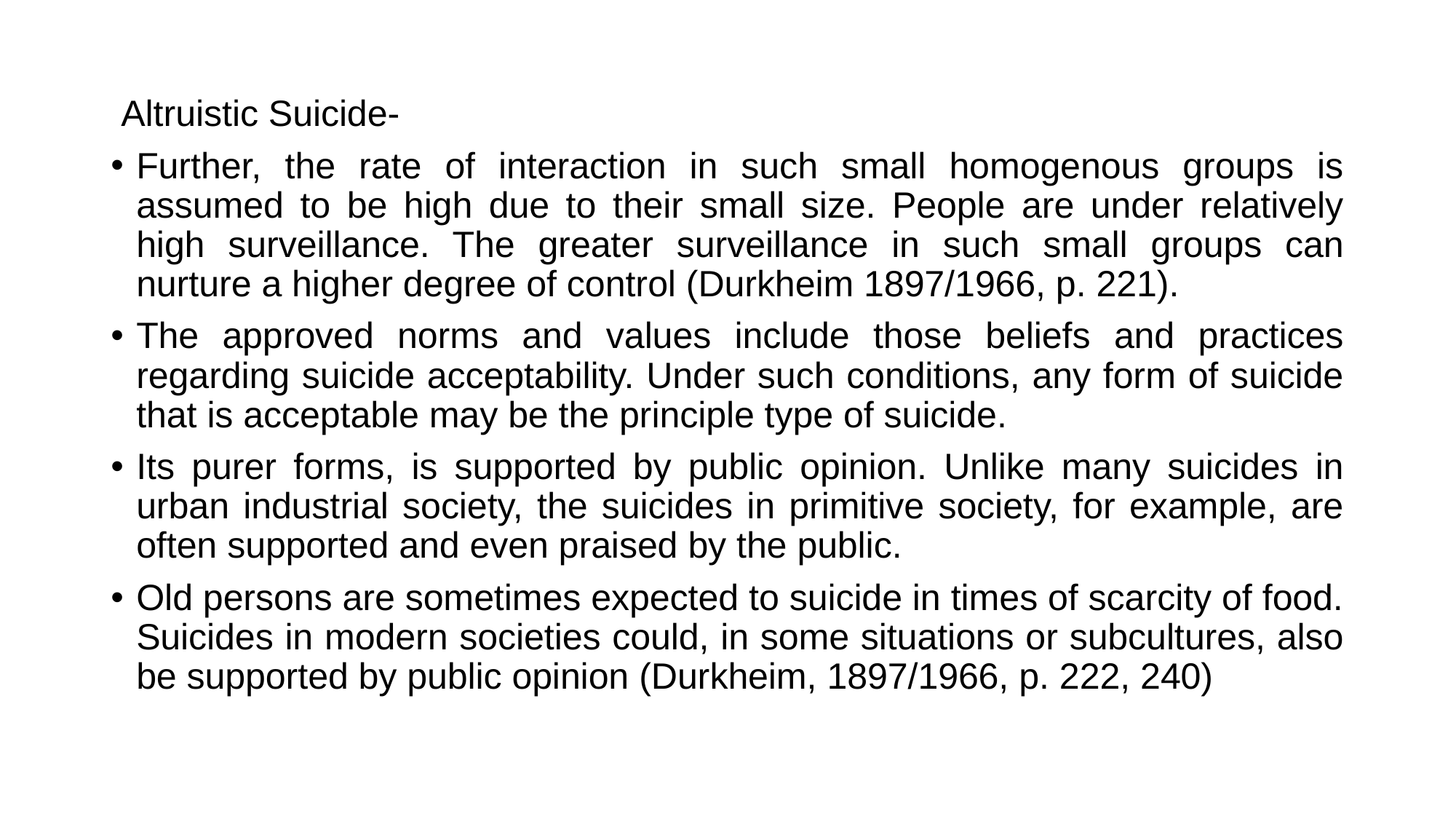

Altruistic Suicide-
Further, the rate of interaction in such small homogenous groups is assumed to be high due to their small size. People are under relatively high surveillance. The greater surveillance in such small groups can nurture a higher degree of control (Durkheim 1897/1966, p. 221).
The approved norms and values include those beliefs and practices regarding suicide acceptability. Under such conditions, any form of suicide that is acceptable may be the principle type of suicide.
Its purer forms, is supported by public opinion. Unlike many suicides in urban industrial society, the suicides in primitive society, for example, are often supported and even praised by the public.
Old persons are sometimes expected to suicide in times of scarcity of food. Suicides in modern societies could, in some situations or subcultures, also be supported by public opinion (Durkheim, 1897/1966, p. 222, 240)